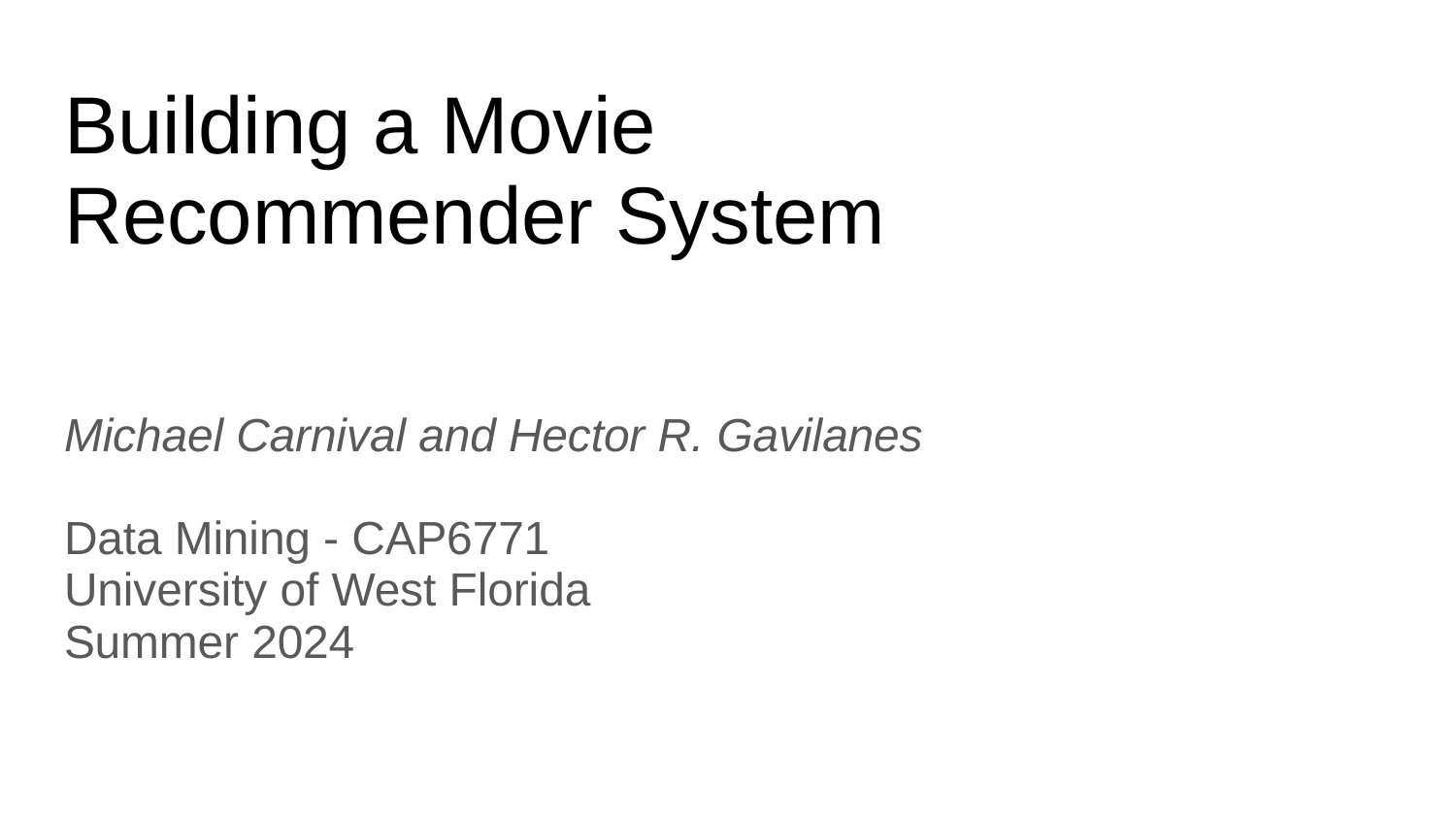

# Building a Movie
Recommender System
Michael Carnival and Hector R. Gavilanes

Data Mining - CAP6771
University of West Florida
Summer 2024